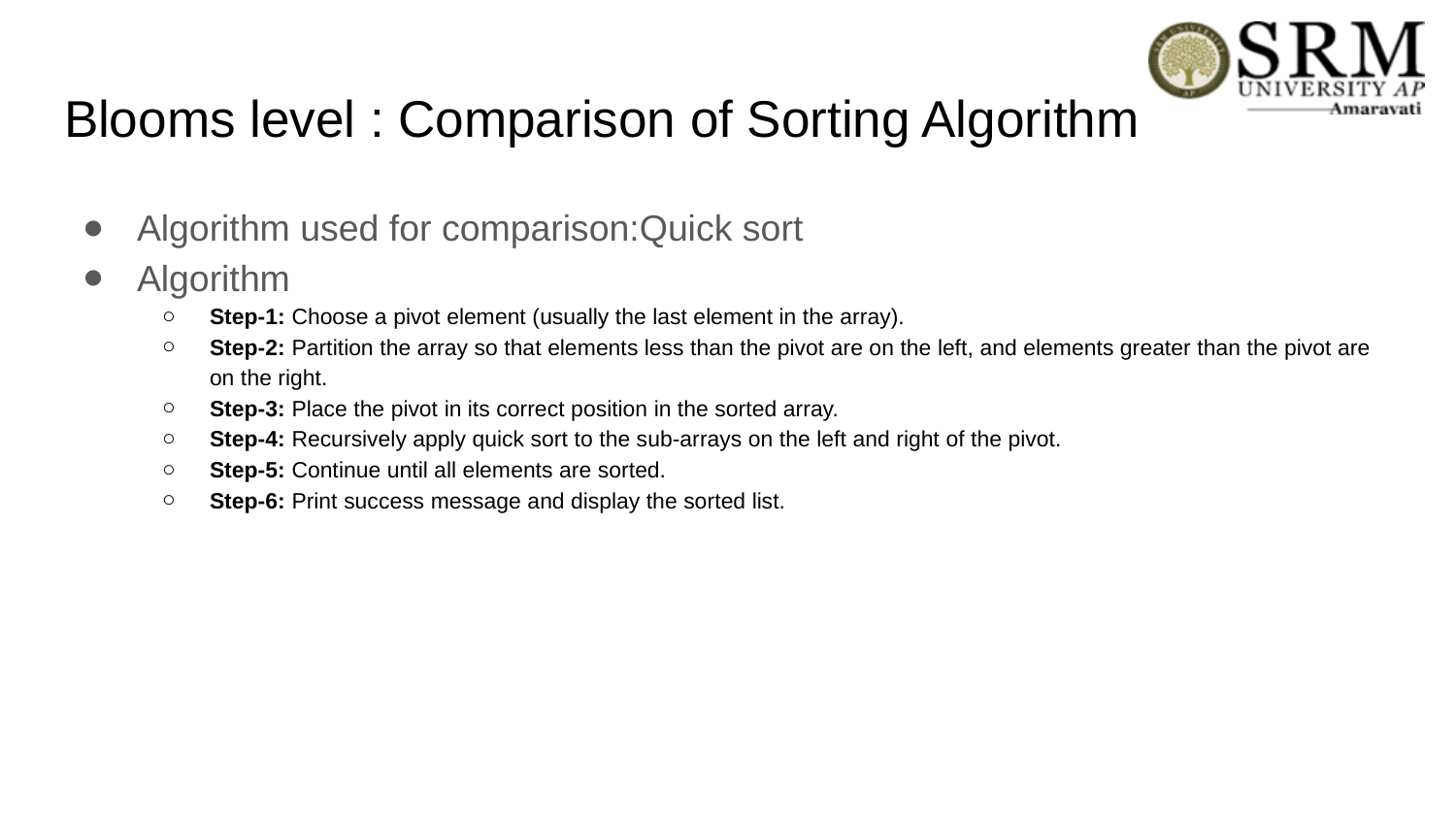

# Blooms level : Comparison of Sorting Algorithm
Algorithm used for comparison:Quick sort
Algorithm
Step-1: Choose a pivot element (usually the last element in the array).
Step-2: Partition the array so that elements less than the pivot are on the left, and elements greater than the pivot are on the right.
Step-3: Place the pivot in its correct position in the sorted array.
Step-4: Recursively apply quick sort to the sub-arrays on the left and right of the pivot.
Step-5: Continue until all elements are sorted.
Step-6: Print success message and display the sorted list.